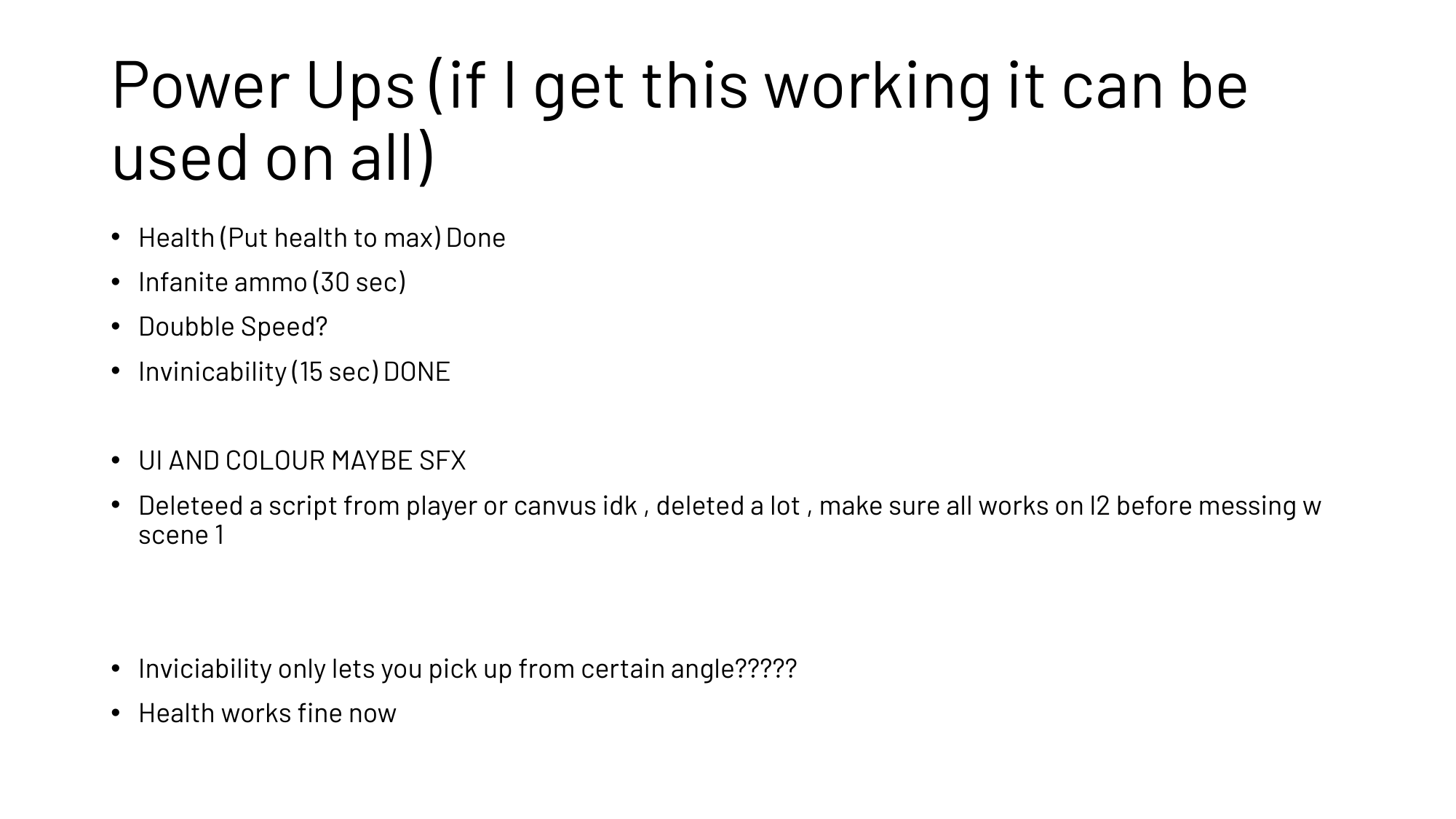

# Power Ups (if I get this working it can be used on all)
Health (Put health to max) Done
Infanite ammo (30 sec)
Doubble Speed?
Invinicability (15 sec) DONE

UI AND COLOUR MAYBE SFX
Deleteed a script from player or canvus idk , deleted a lot , make sure all works on l2 before messing w scene 1

Inviciability only lets you pick up from certain angle?????
Health works fine now